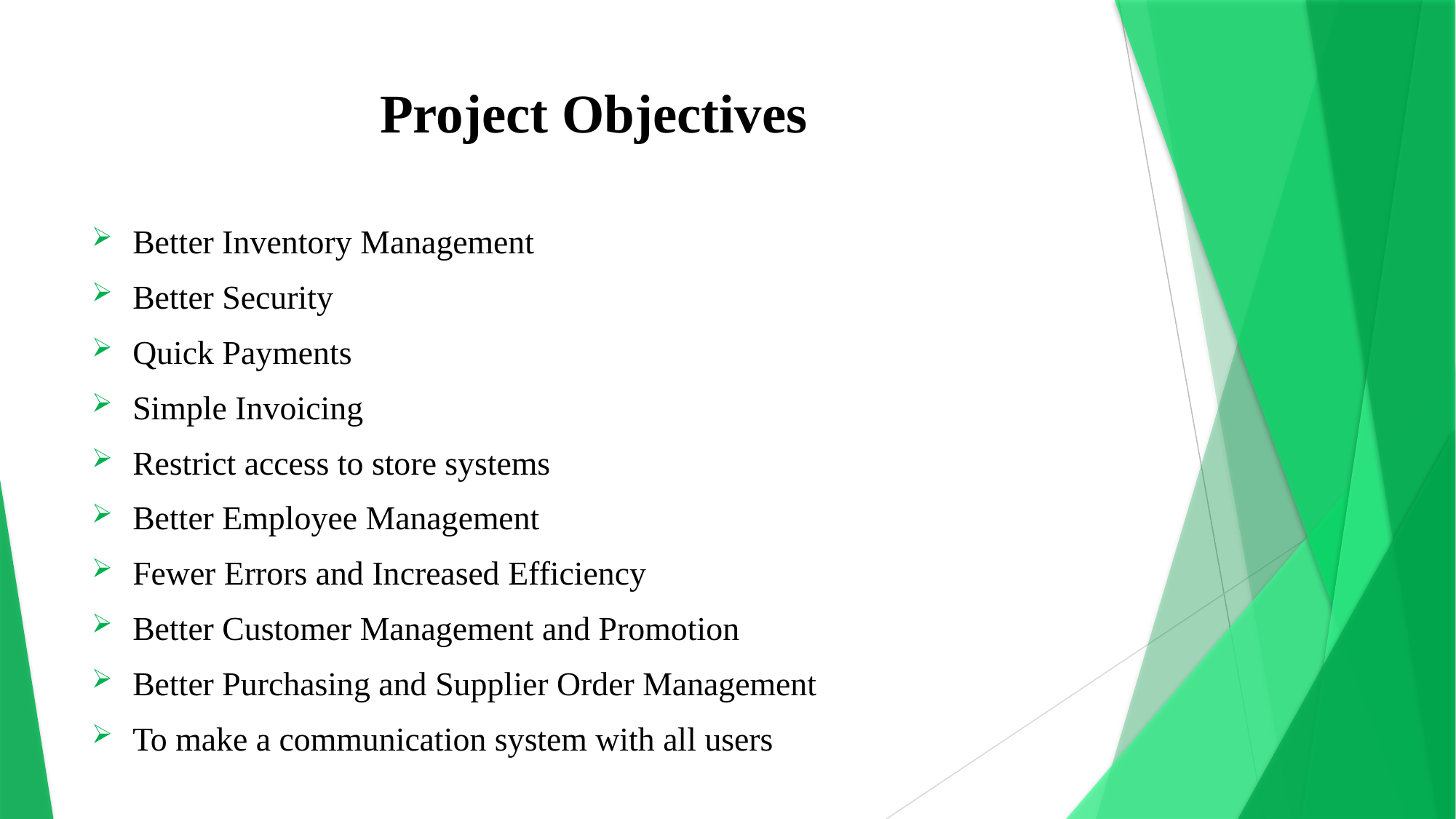

# Project Objectives
Better Inventory Management
Better Security
Quick Payments
Simple Invoicing
Restrict access to store systems
Better Employee Management
Fewer Errors and Increased Efficiency
Better Customer Management and Promotion
Better Purchasing and Supplier Order Management
To make a communication system with all users